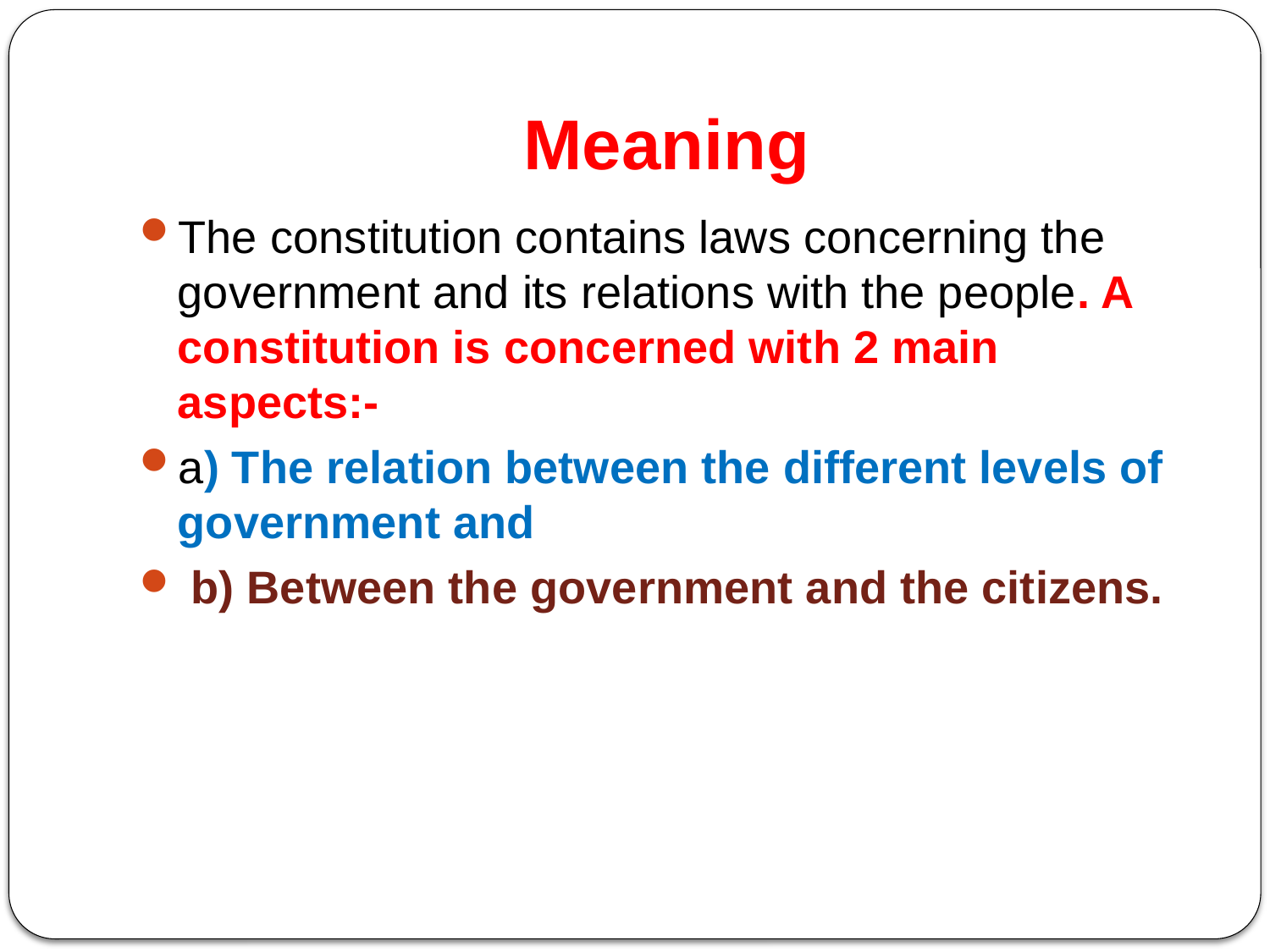

# Meaning
The constitution contains laws concerning the government and its relations with the people. A constitution is concerned with 2 main aspects:-
a) The relation between the different levels of government and
 b) Between the government and the citizens.